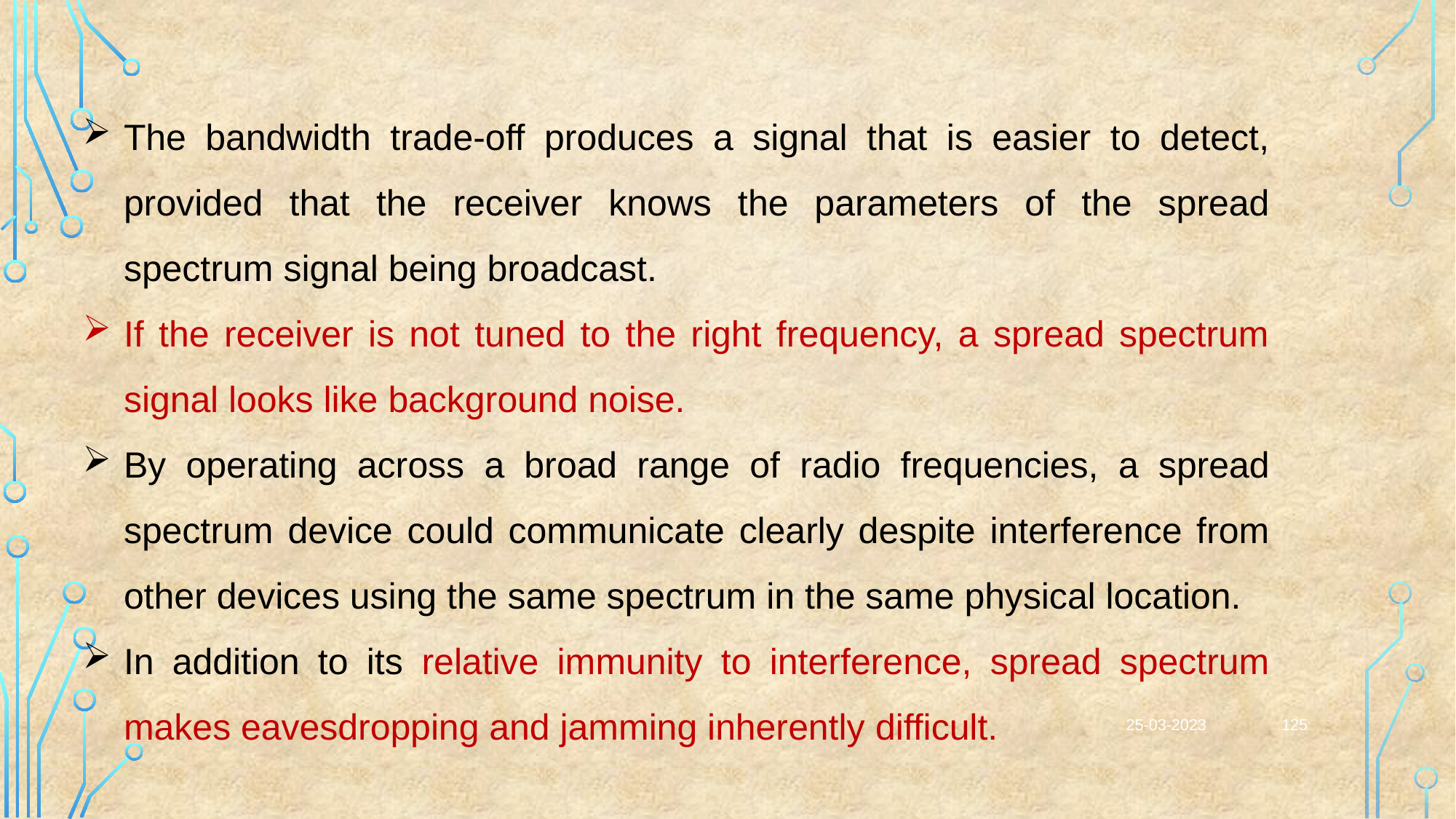

The bandwidth trade-off produces a signal that is easier to detect, provided that the receiver knows the parameters of the spread spectrum signal being broadcast.
If the receiver is not tuned to the right frequency, a spread spectrum signal looks like background noise.
By operating across a broad range of radio frequencies, a spread spectrum device could communicate clearly despite interference from other devices using the same spectrum in the same physical location.
In addition to its relative immunity to interference, spread spectrum makes eavesdropping and jamming inherently difficult.
125
25-03-2023